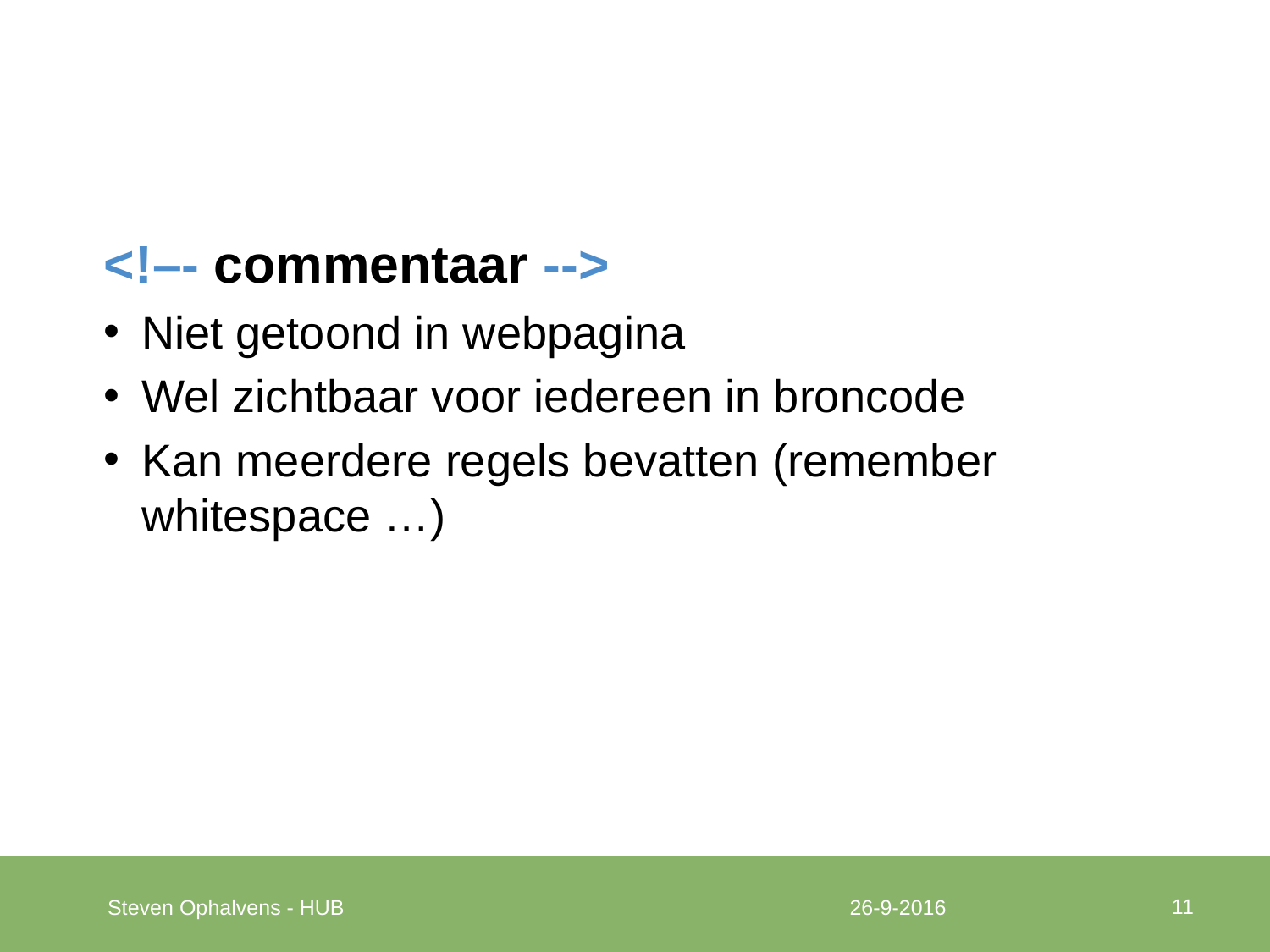

#
<!–- commentaar -->
Niet getoond in webpagina
Wel zichtbaar voor iedereen in broncode
Kan meerdere regels bevatten (remember whitespace …)

11
Steven Ophalvens - HUB
26-9-2016